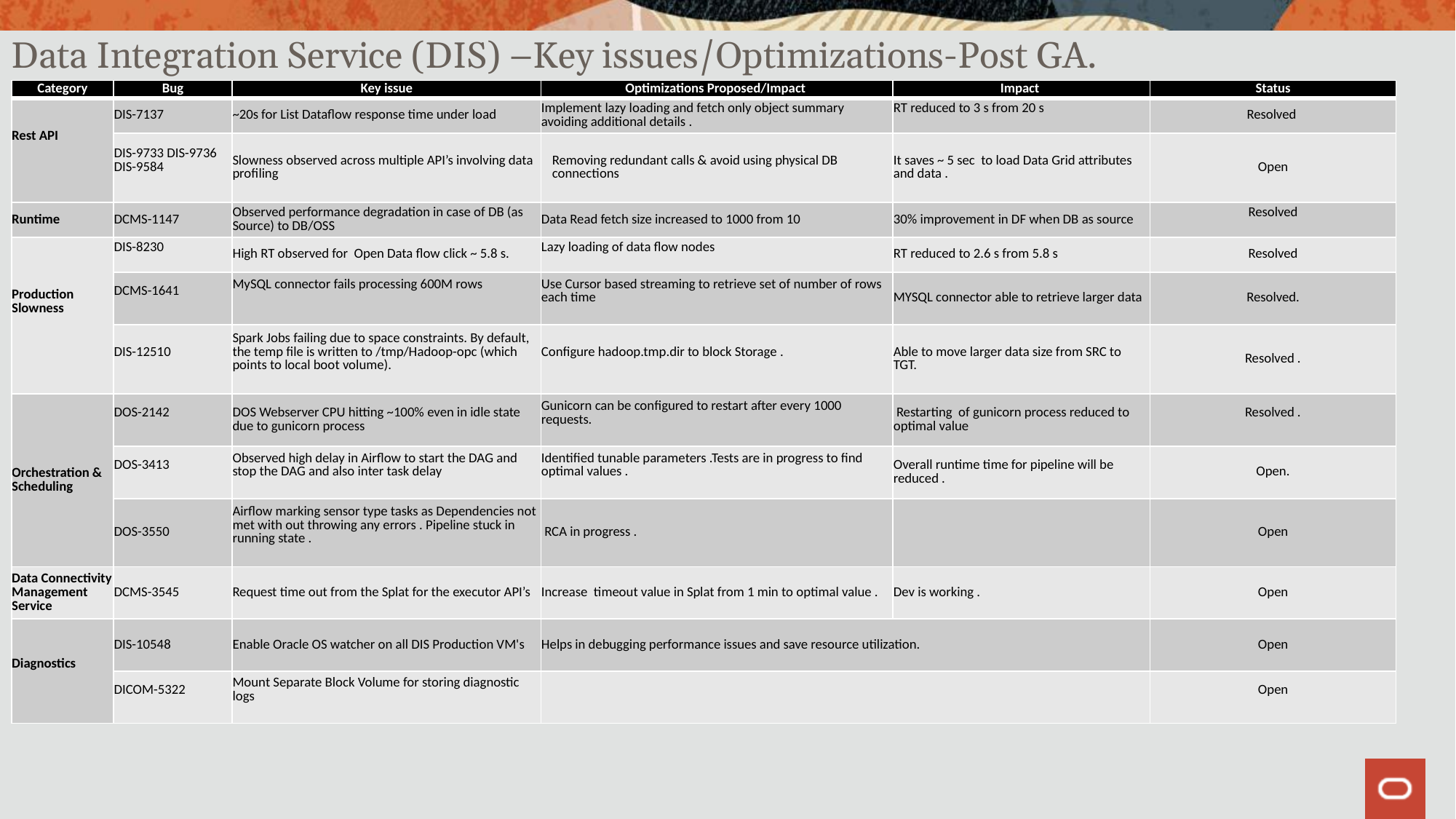

# Data Integration Service (DIS) –Key issues/Optimizations-Post GA.
| Category | Bug | Key issue | Optimizations Proposed/Impact | Impact | Status |
| --- | --- | --- | --- | --- | --- |
| Rest API | DIS-7137 | ~20s for List Dataflow response time under load | Implement lazy loading and fetch only object summary avoiding additional details . | RT reduced to 3 s from 20 s | Resolved |
|  | DIS-9733 DIS-9736 DIS-9584 | Slowness observed across multiple API’s involving data profiling | Removing redundant calls & avoid using physical DB connections | It saves ~ 5 sec to load Data Grid attributes and data . | Open |
| Runtime | DCMS-1147 | Observed performance degradation in case of DB (as Source) to DB/OSS | Data Read fetch size increased to 1000 from 10 | 30% improvement in DF when DB as source | Resolved |
| Production Slowness | DIS-8230 | High RT observed for Open Data flow click ~ 5.8 s. | Lazy loading of data flow nodes | RT reduced to 2.6 s from 5.8 s | Resolved |
|  | DCMS-1641 | MySQL connector fails processing 600M rows | Use Cursor based streaming to retrieve set of number of rows each time | MYSQL connector able to retrieve larger data | Resolved. |
|  | DIS-12510 | Spark Jobs failing due to space constraints. By default, the temp file is written to /tmp/Hadoop-opc (which points to local boot volume). | Configure hadoop.tmp.dir to block Storage . | Able to move larger data size from SRC to TGT. | Resolved . |
| Orchestration & Scheduling | DOS-2142 | DOS Webserver CPU hitting ~100% even in idle state due to gunicorn process | Gunicorn can be configured to restart after every 1000 requests. | Restarting of gunicorn process reduced to optimal value | Resolved . |
|  | DOS-3413 | Observed high delay in Airflow to start the DAG and stop the DAG and also inter task delay | Identified tunable parameters .Tests are in progress to find optimal values . | Overall runtime time for pipeline will be reduced . | Open. |
|  | DOS-3550 | Airflow marking sensor type tasks as Dependencies not met with out throwing any errors . Pipeline stuck in running state . | RCA in progress . |  | Open |
| Data Connectivity Management Service | DCMS-3545 | Request time out from the Splat for the executor API’s | Increase timeout value in Splat from 1 min to optimal value . | Dev is working . | Open |
| Diagnostics | DIS-10548 | Enable Oracle OS watcher on all DIS Production VM's | Helps in debugging performance issues and save resource utilization. |  | Open |
|  | DICOM-5322 | Mount Separate Block Volume for storing diagnostic logs |  |  | Open |